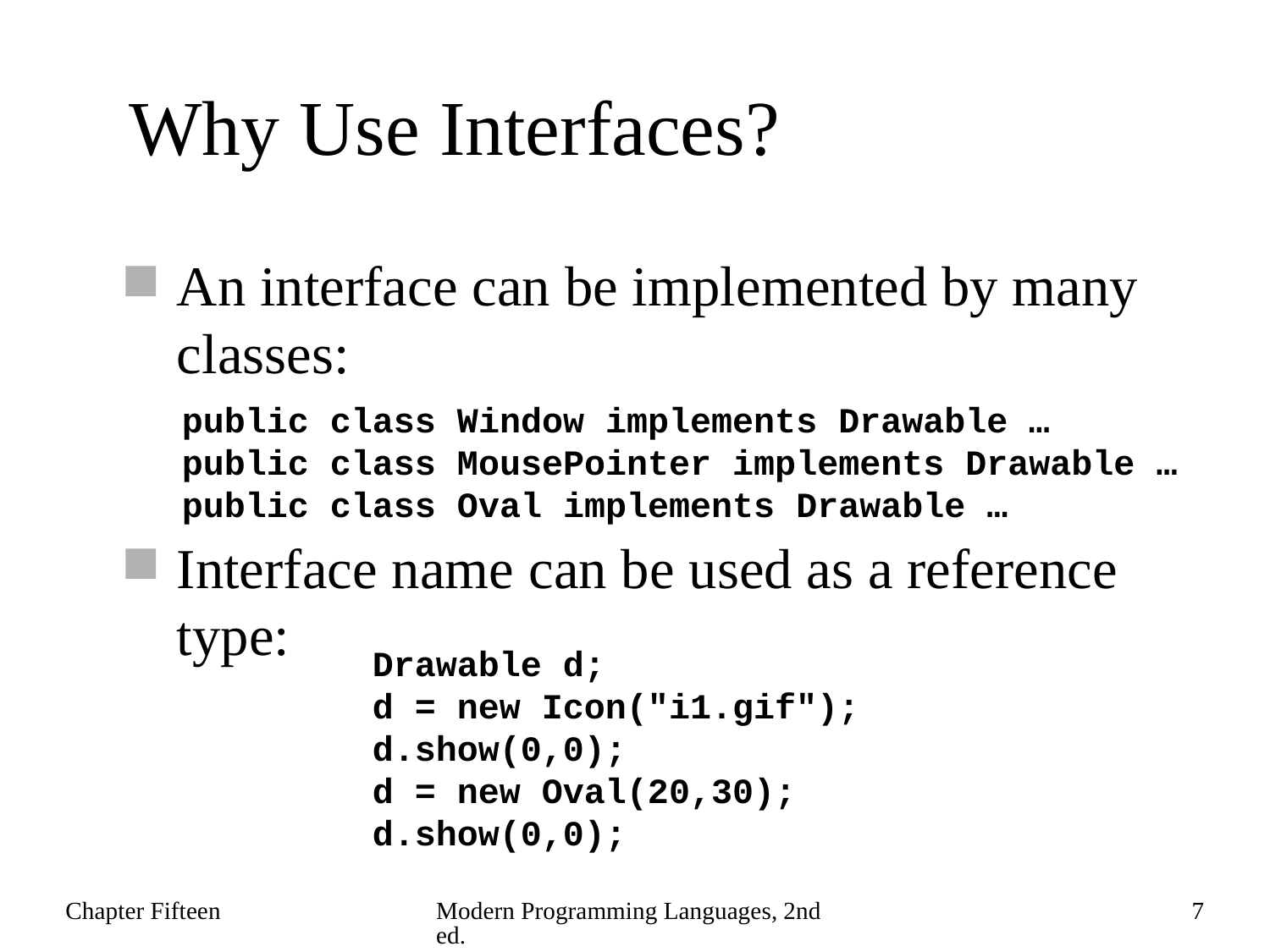

# Why Use Interfaces?
An interface can be implemented by many classes:
Interface name can be used as a reference type:
public class Window implements Drawable …
public class MousePointer implements Drawable …
public class Oval implements Drawable …
Drawable d;
d = new Icon("i1.gif");
d.show(0,0);
d = new Oval(20,30);
d.show(0,0);
Chapter Fifteen
Modern Programming Languages, 2nd ed.
7